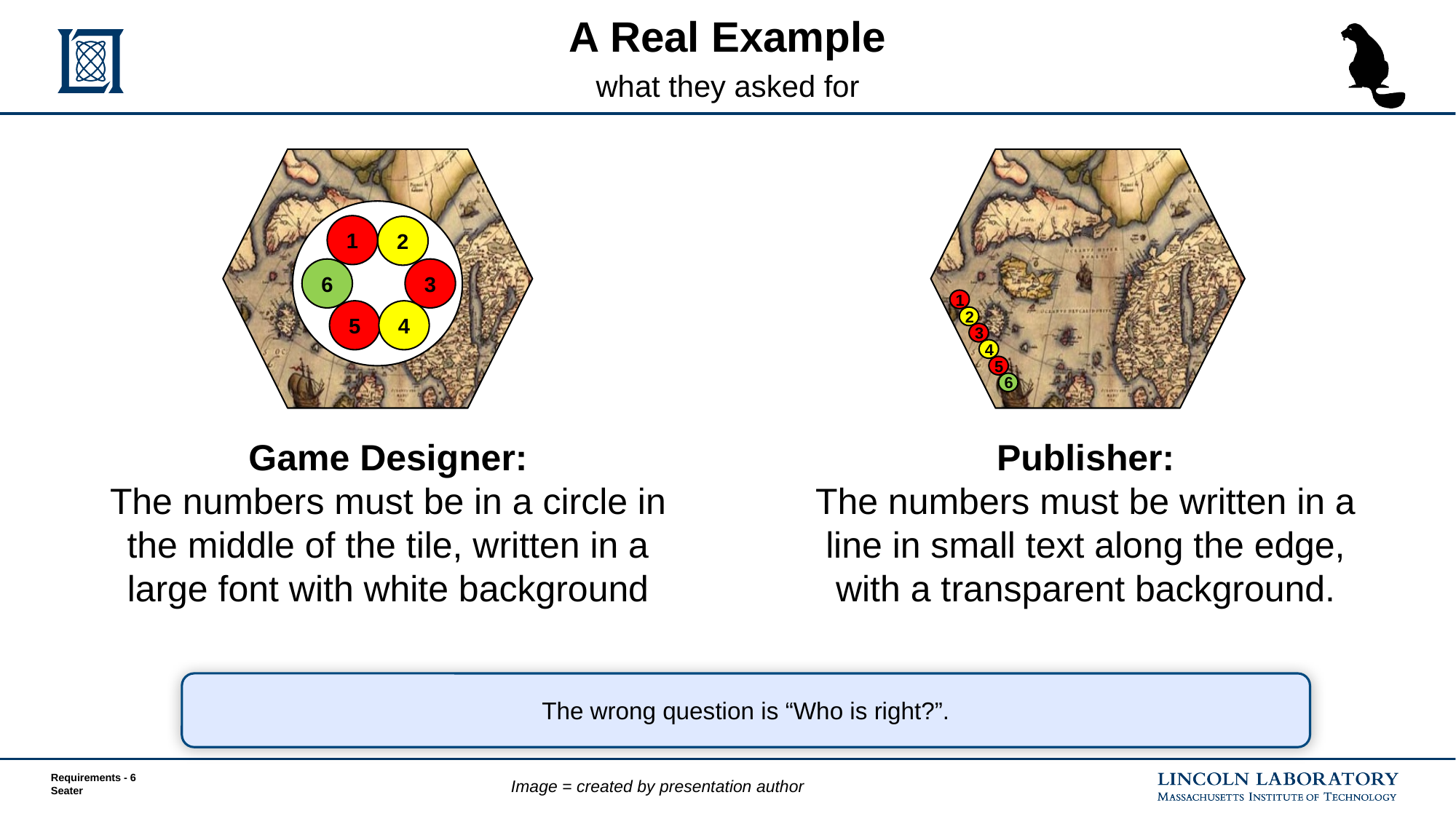

# A Real Example what they asked for

1
2
6
3
5
4

1
2
3
4
5
6
Publisher:
The numbers must be written in a line in small text along the edge, with a transparent background.
Game Designer:
The numbers must be in a circle in the middle of the tile, written in a large font with white background
The wrong question is “Who is right?”.
Image = created by presentation author